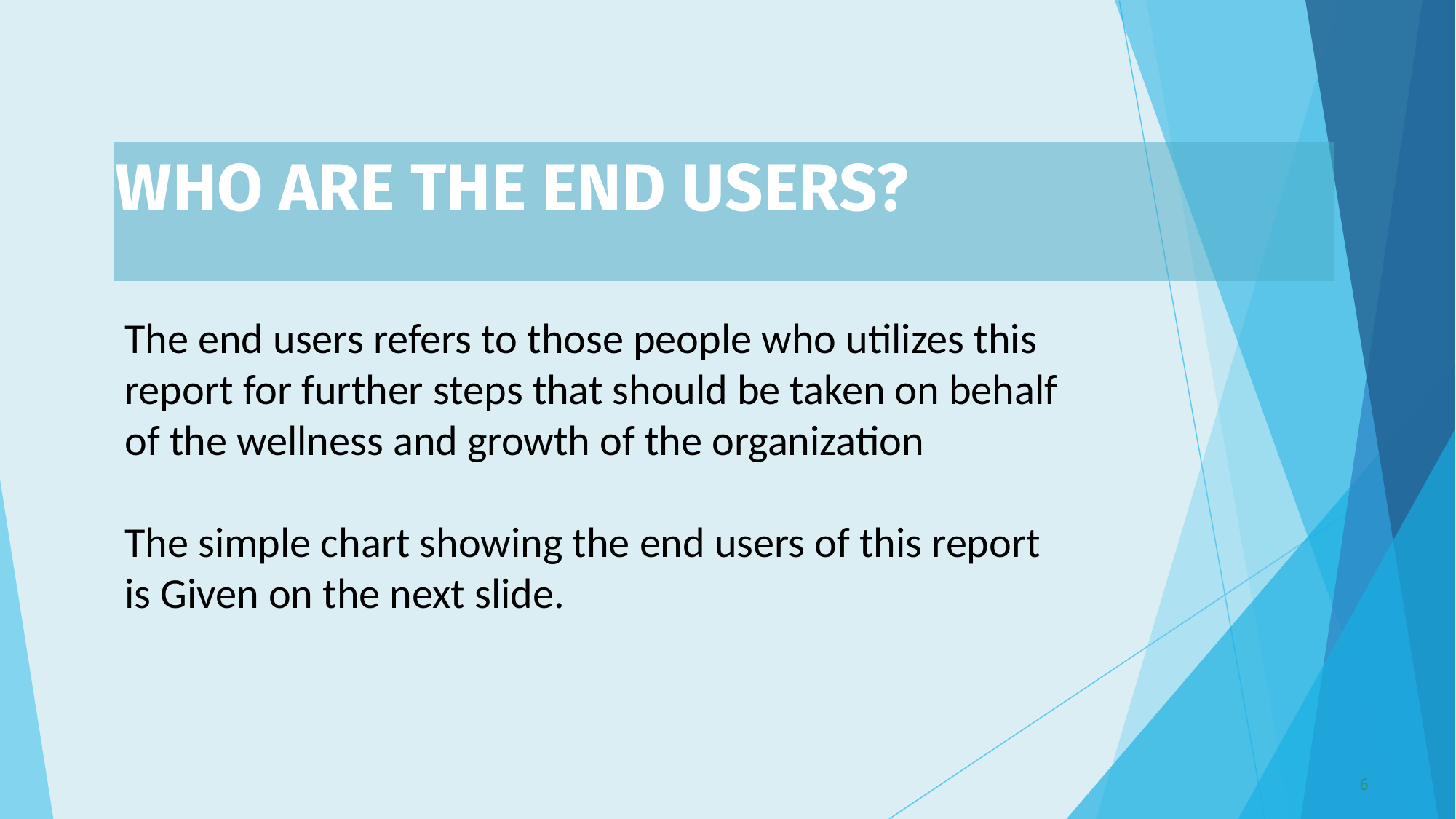

# WHO ARE THE END USERS?
The end users refers to those people who utilizes this report for further steps that should be taken on behalf of the wellness and growth of the organization

The simple chart showing the end users of this report is Given on the next slide.

6